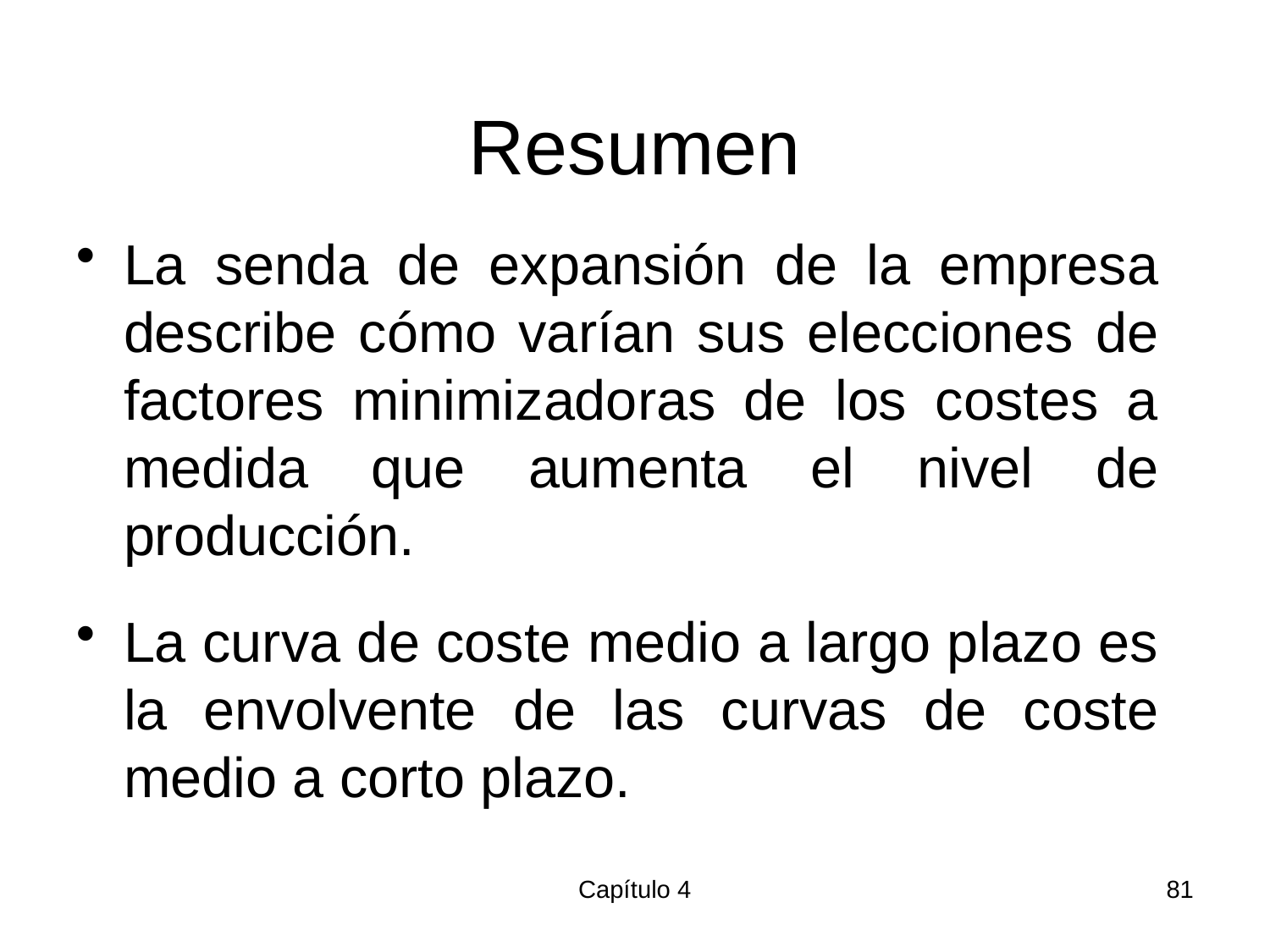

# Resumen
La senda de expansión de la empresa describe cómo varían sus elecciones de factores minimizadoras de los costes a medida que aumenta el nivel de producción.
La curva de coste medio a largo plazo es la envolvente de las curvas de coste medio a corto plazo.
Capítulo 4
81